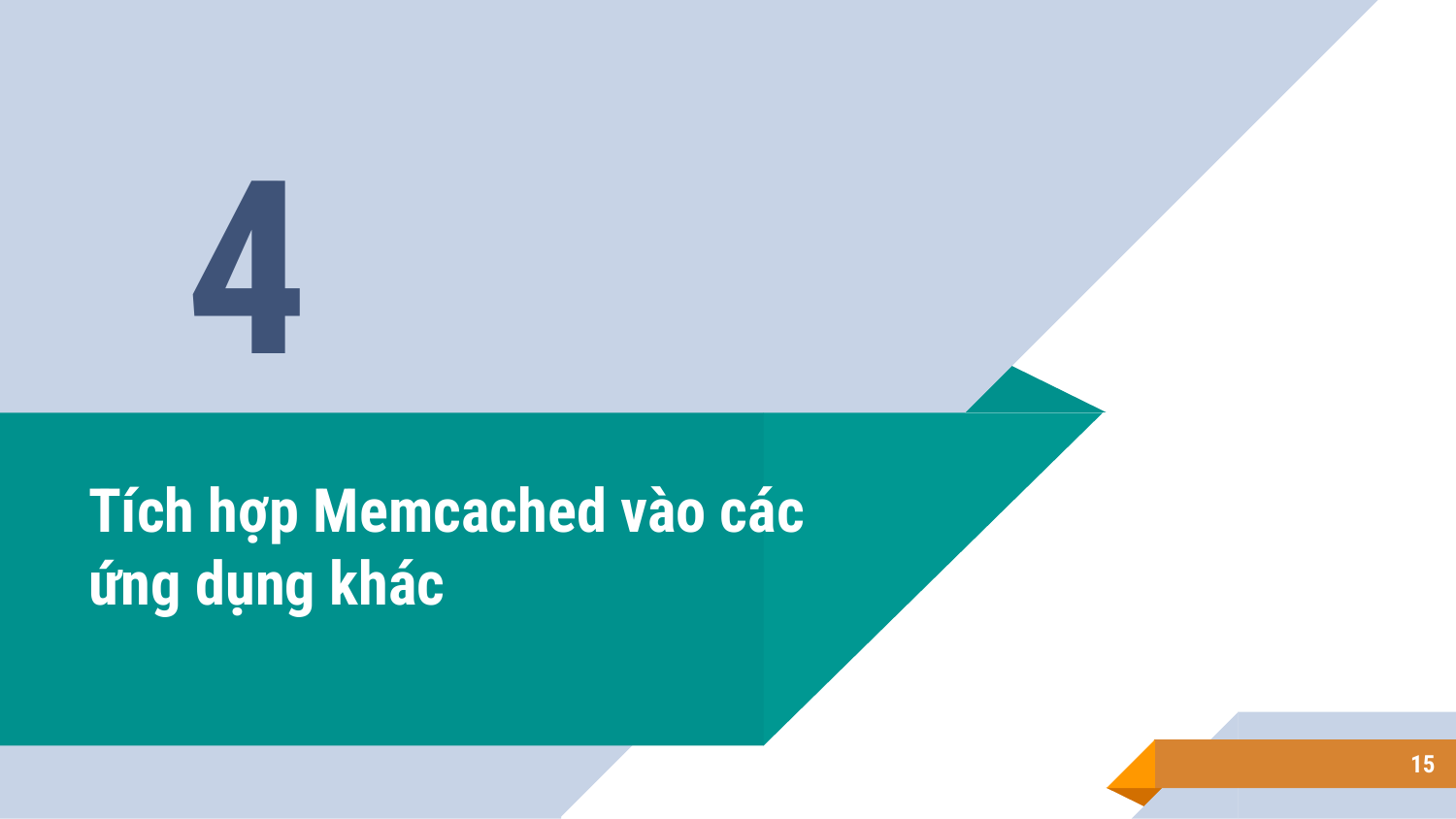

4
# Tích hợp Memcached vào các ứng dụng khác
15